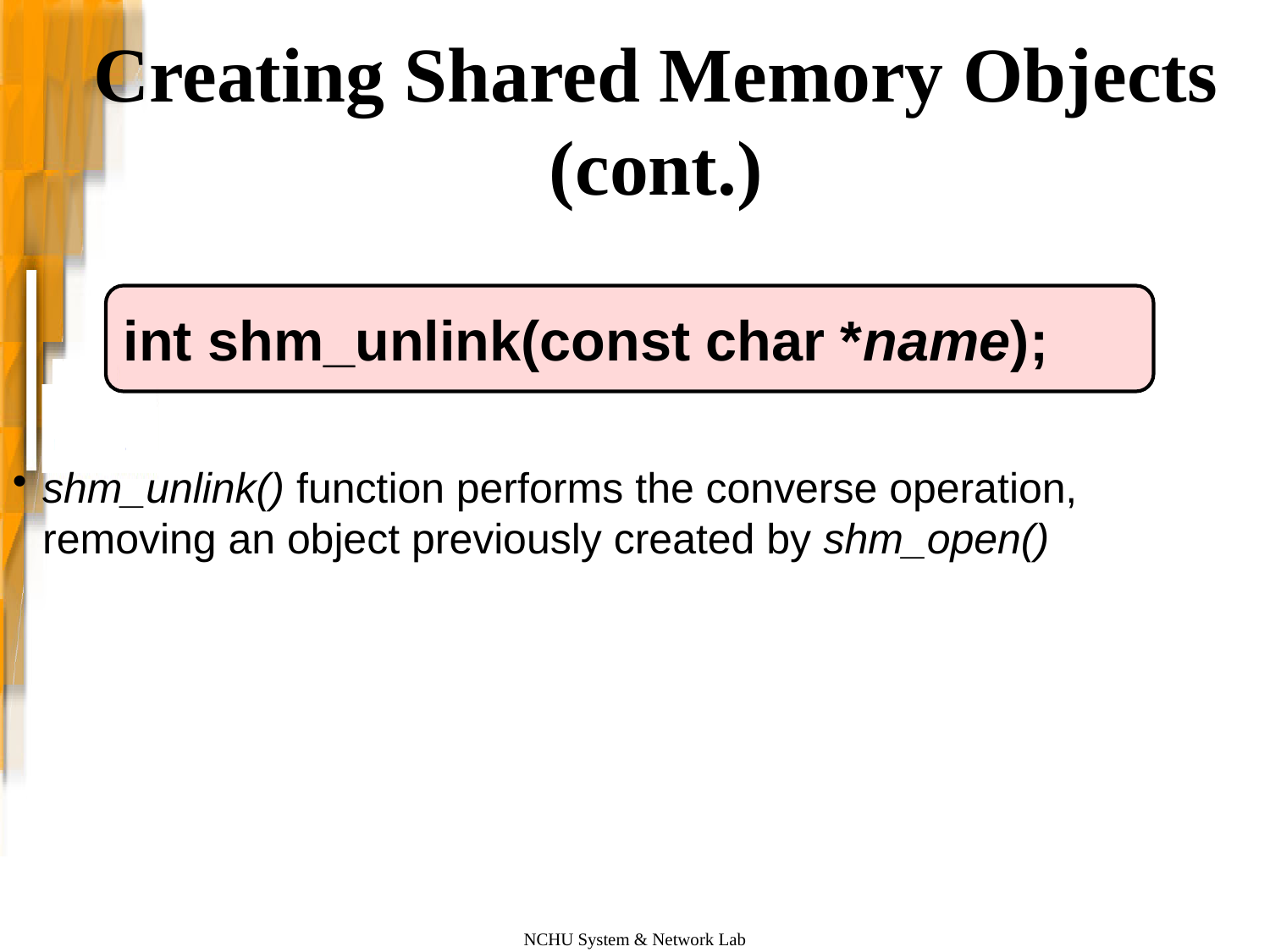

# Creating Shared Memory Objects (cont.)
int shm_unlink(const char *name);
shm_unlink() function performs the converse operation, removing an object previously created by shm_open()
NCHU System & Network Lab